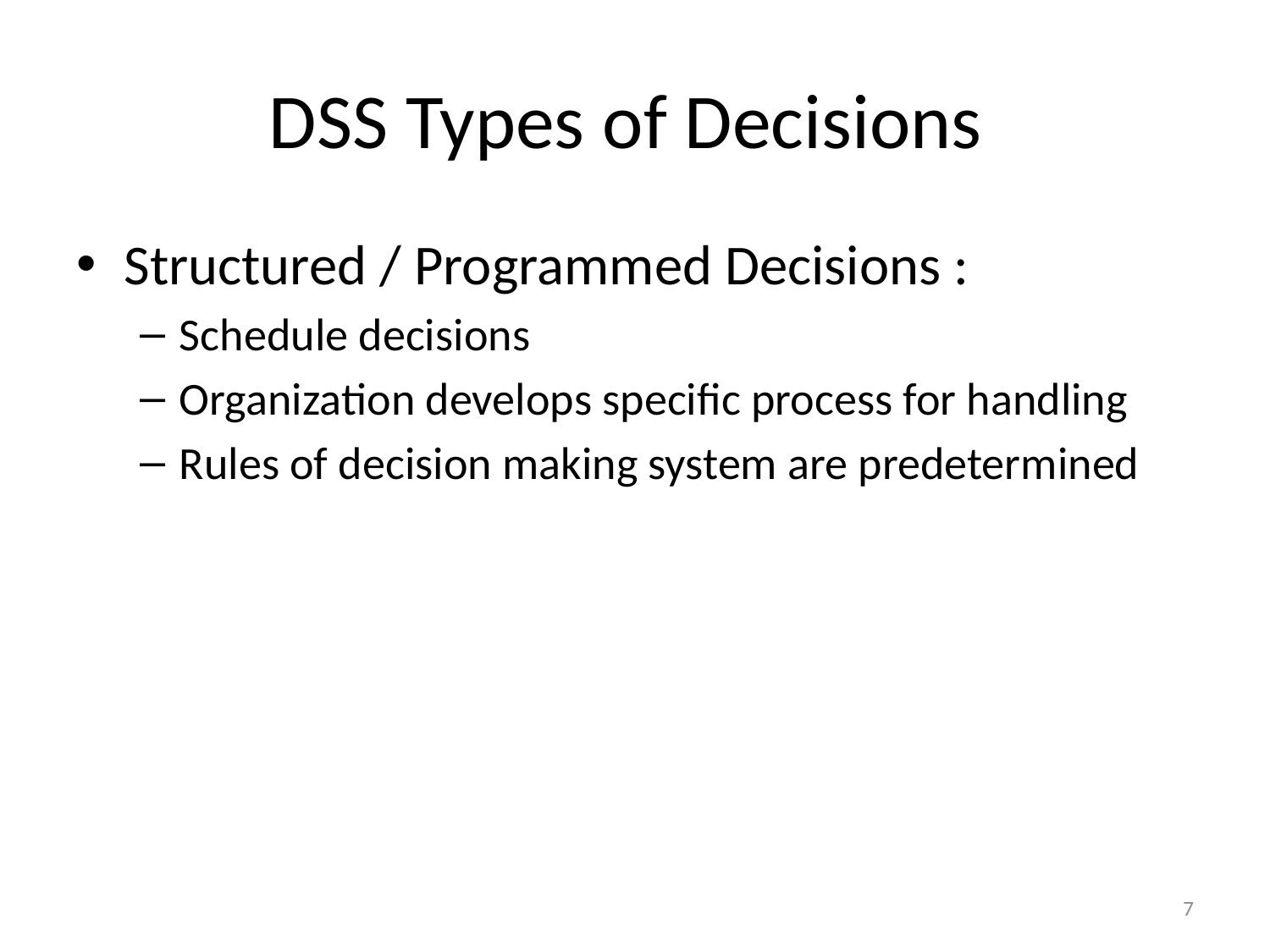

# DSS Types of Decisions
Structured / Programmed Decisions :
Schedule decisions
Organization develops specific process for handling
Rules of decision making system are predetermined

7